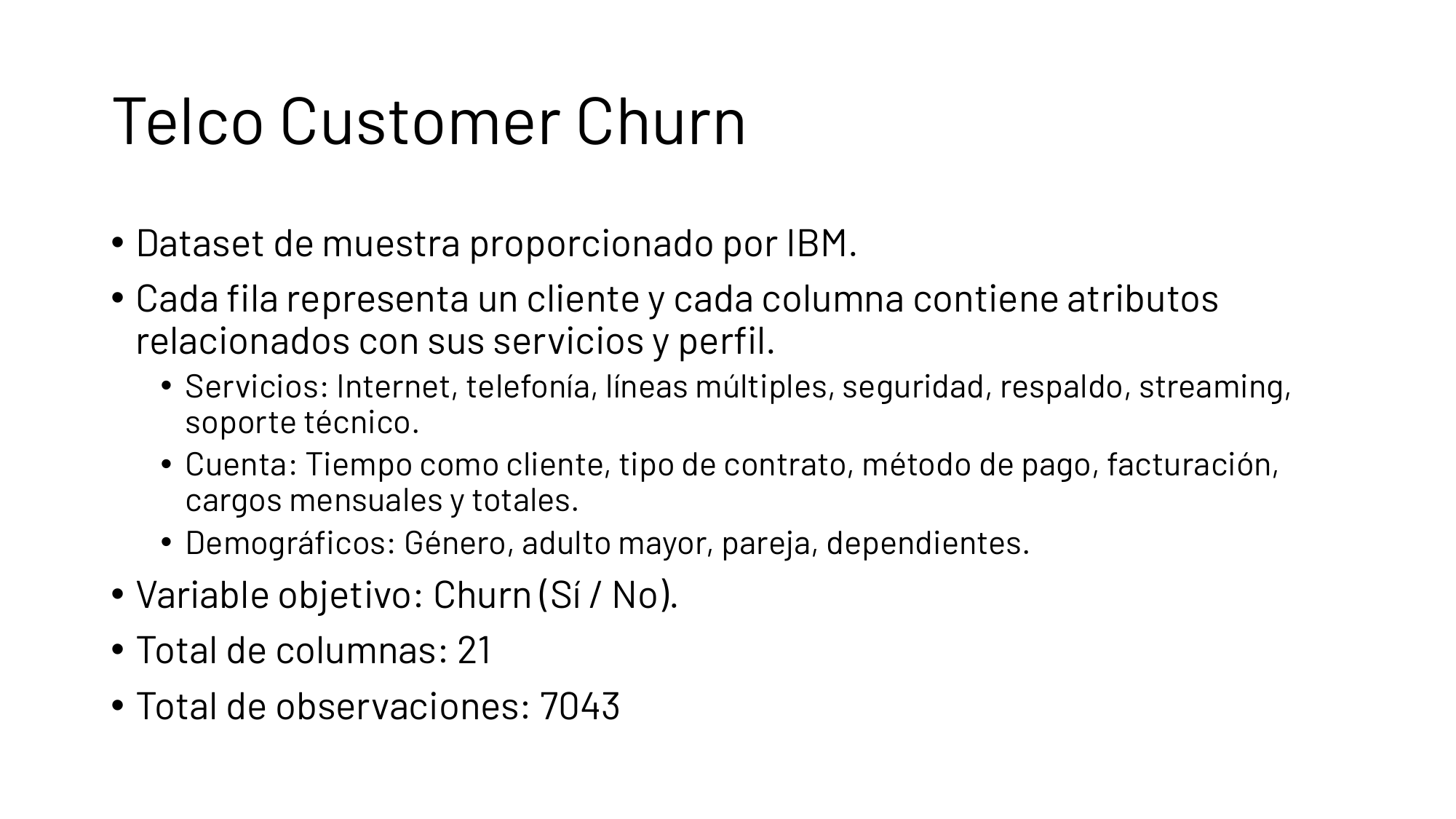

# Telco Customer Churn
Dataset de muestra proporcionado por IBM.
Cada fila representa un cliente y cada columna contiene atributos relacionados con sus servicios y perfil.
Servicios: Internet, telefonía, líneas múltiples, seguridad, respaldo, streaming, soporte técnico.
Cuenta: Tiempo como cliente, tipo de contrato, método de pago, facturación, cargos mensuales y totales.
Demográficos: Género, adulto mayor, pareja, dependientes.
Variable objetivo: Churn (Sí / No).
Total de columnas: 21
Total de observaciones: 7043